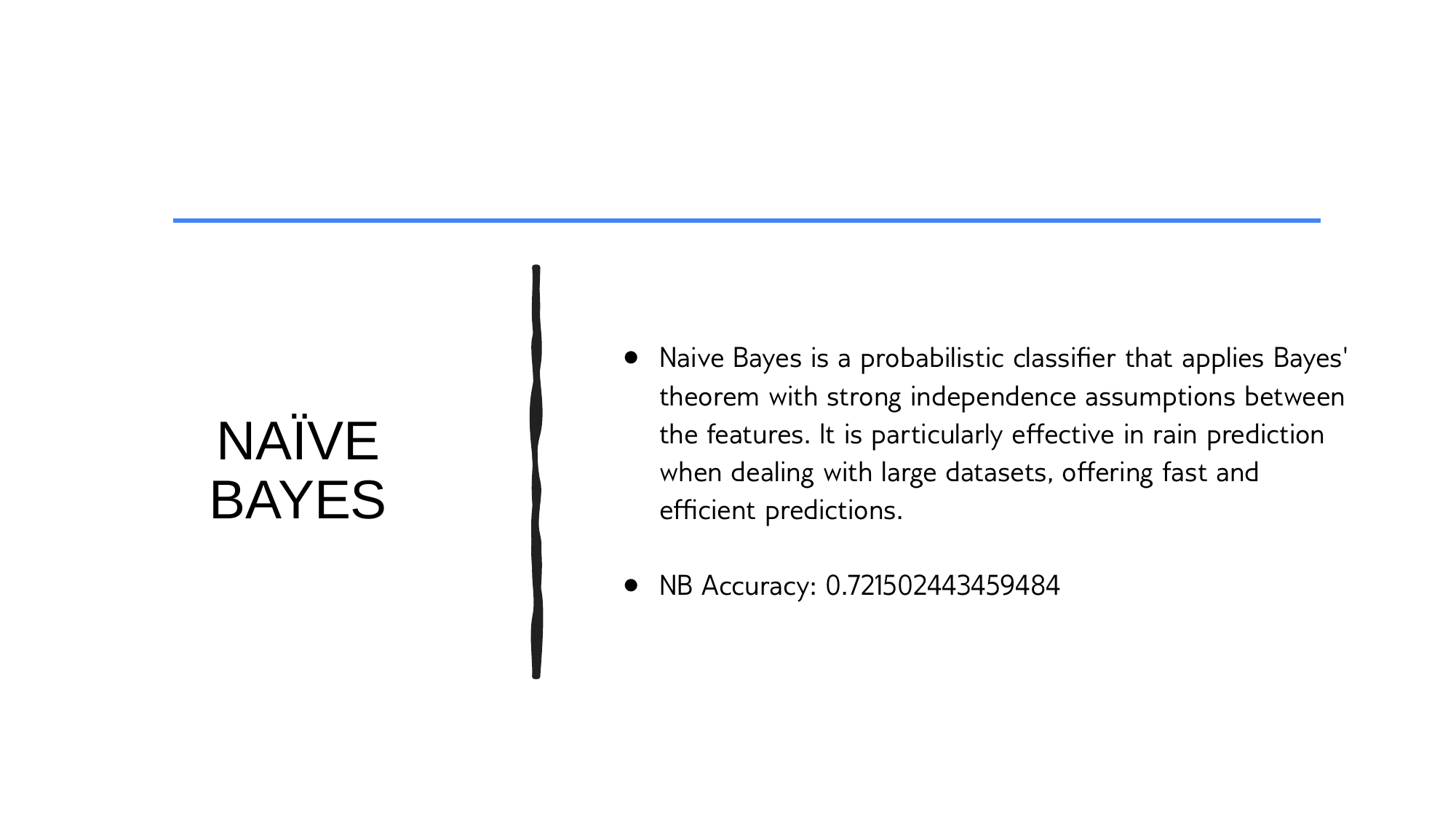

Naive Bayes is a probabilistic classifier that applies Bayes' theorem with strong independence assumptions between the features. It is particularly effective in rain prediction when dealing with large datasets, offering fast and efficient predictions.

NB Accuracy: 0.721502443459484
# NAÏVE BAYES